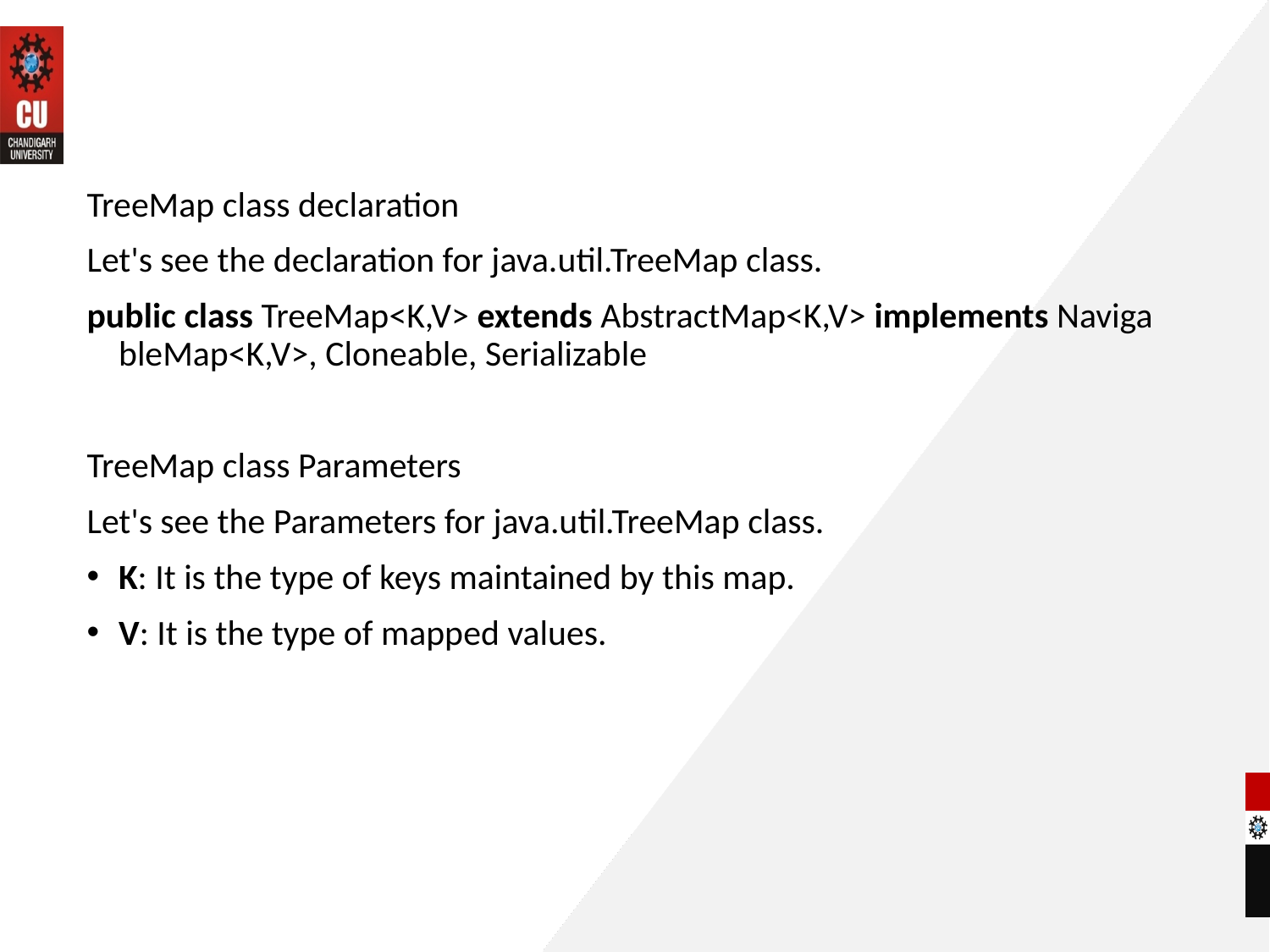

TreeMap class declaration
Let's see the declaration for java.util.TreeMap class.
public class TreeMap<K,V> extends AbstractMap<K,V> implements NavigableMap<K,V>, Cloneable, Serializable

TreeMap class Parameters
Let's see the Parameters for java.util.TreeMap class.
K: It is the type of keys maintained by this map.
V: It is the type of mapped values.